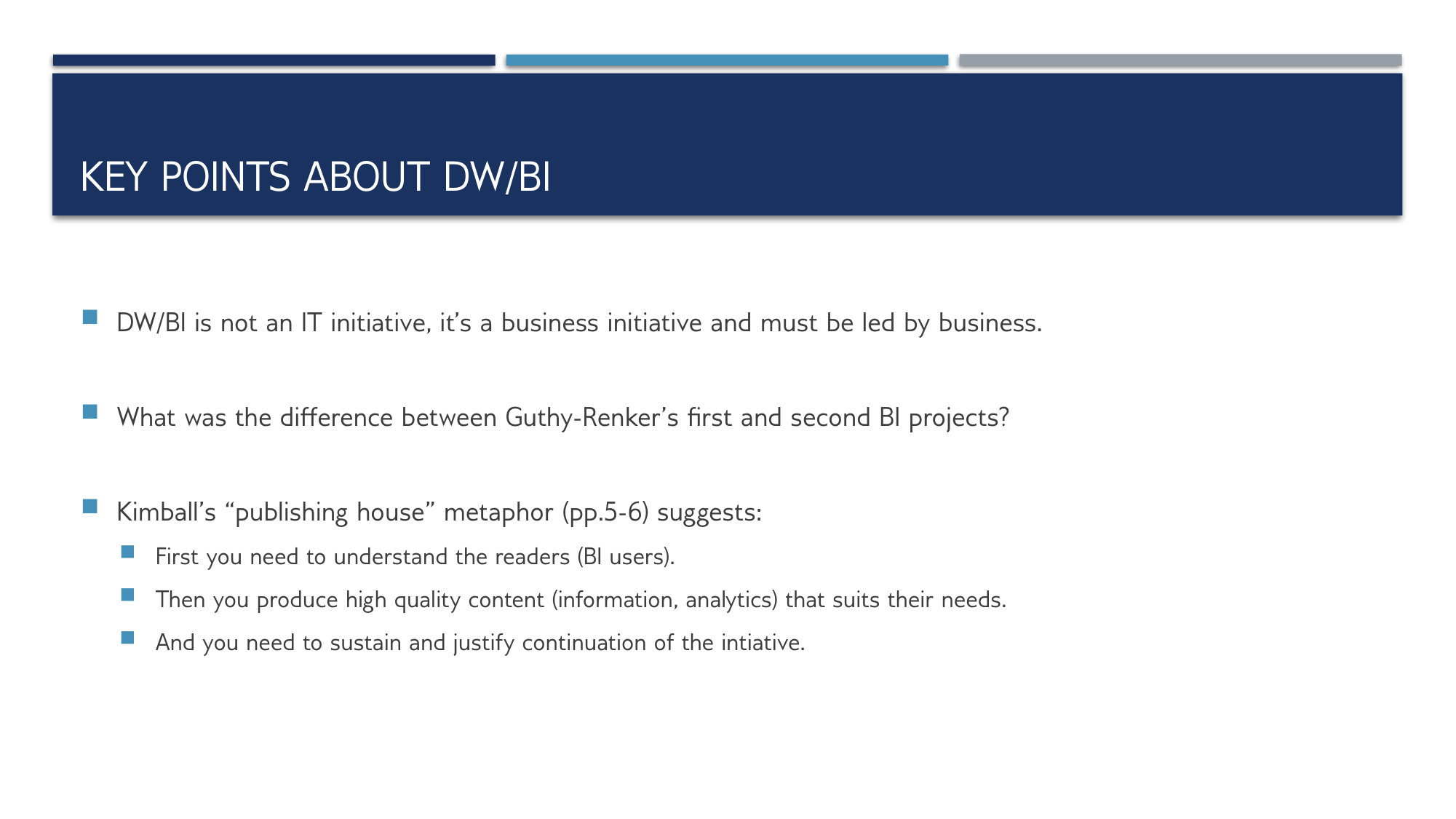

# Key points about dw/bi
DW/BI is not an IT initiative, it’s a business initiative and must be led by business.

What was the difference between Guthy-Renker’s first and second BI projects?

Kimball’s “publishing house” metaphor (pp.5-6) suggests:
First you need to understand the readers (BI users).
Then you produce high quality content (information, analytics) that suits their needs.
And you need to sustain and justify continuation of the intiative.